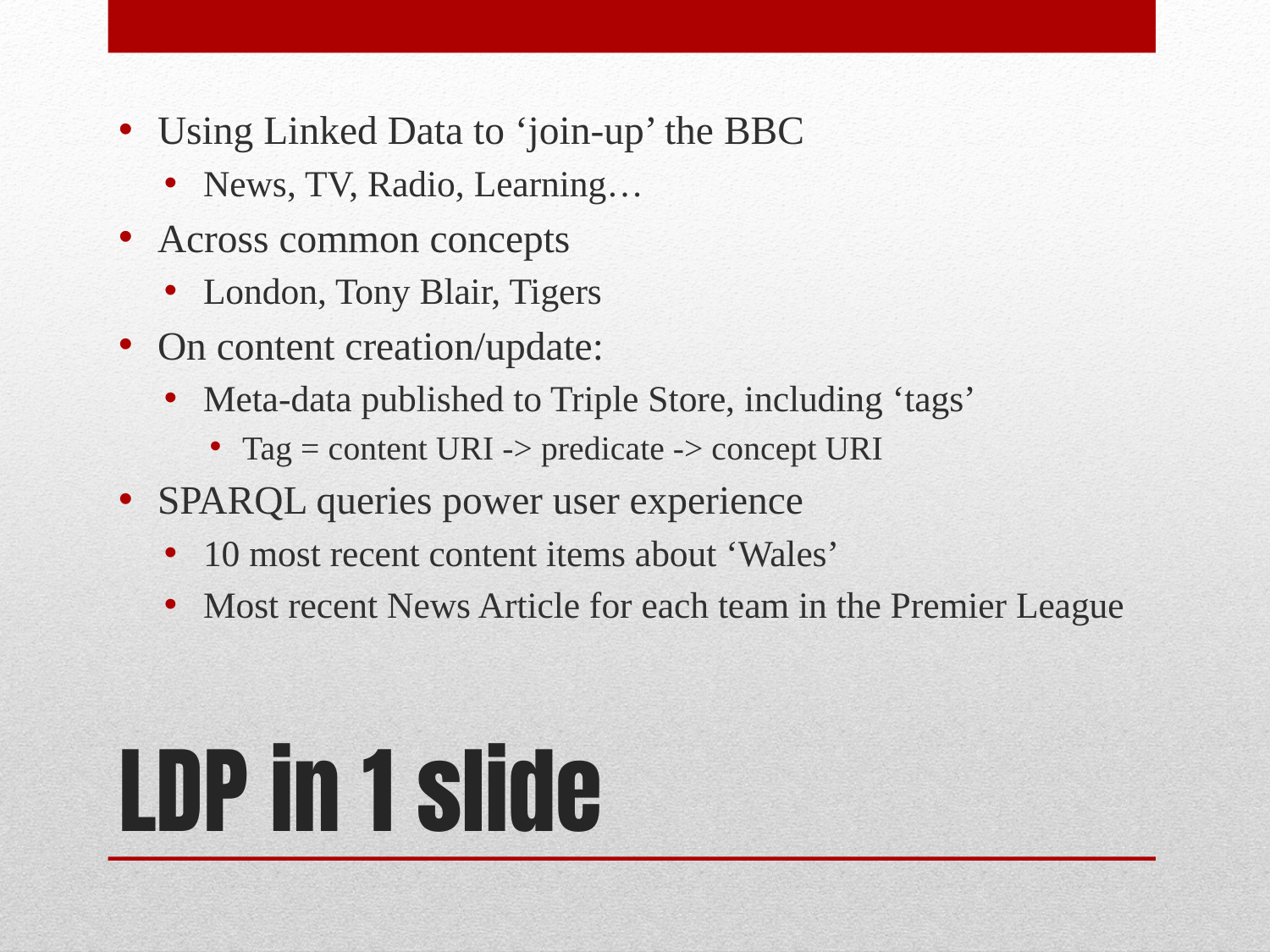

Using Linked Data to ‘join-up’ the BBC
News, TV, Radio, Learning…
Across common concepts
London, Tony Blair, Tigers
On content creation/update:
Meta-data published to Triple Store, including ‘tags’
Tag = content URI -> predicate -> concept URI
SPARQL queries power user experience
10 most recent content items about ‘Wales’
Most recent News Article for each team in the Premier League
# LDP in 1 slide